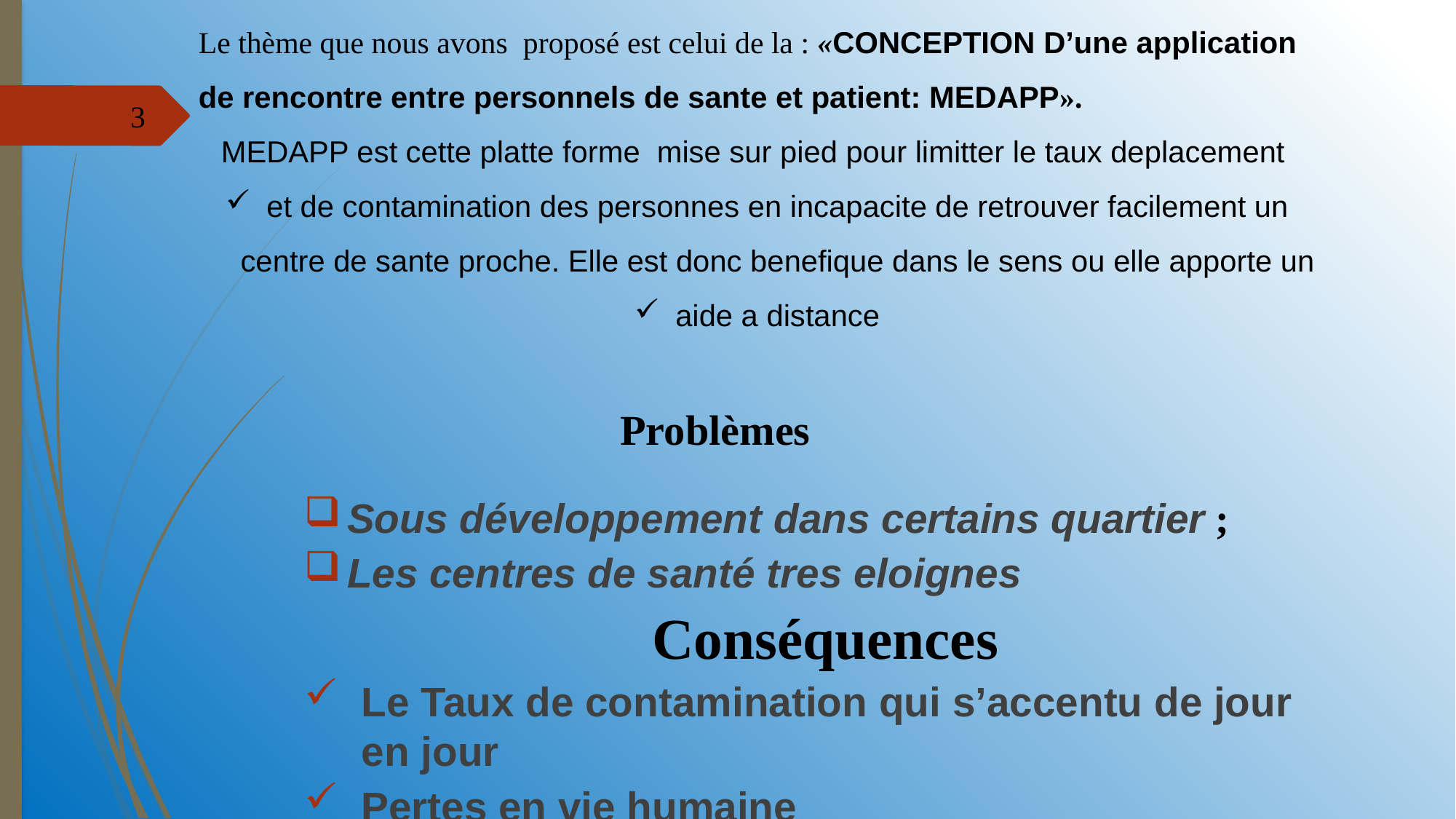

Le thème que nous avons  proposé est celui de la : «CONCEPTION D’une application de rencontre entre personnels de sante et patient: MEDAPP».
MEDAPP est cette platte forme  mise sur pied pour limitter le taux deplacement
et de contamination des personnes en incapacite de retrouver facilement un centre de sante proche. Elle est donc benefique dans le sens ou elle apporte un
aide a distance
3
Problèmes
Sous développement dans certains quartier ;
Les centres de santé tres eloignes
Conséquences
Le Taux de contamination qui s’accentu de jour en jour
Pertes en vie humaine